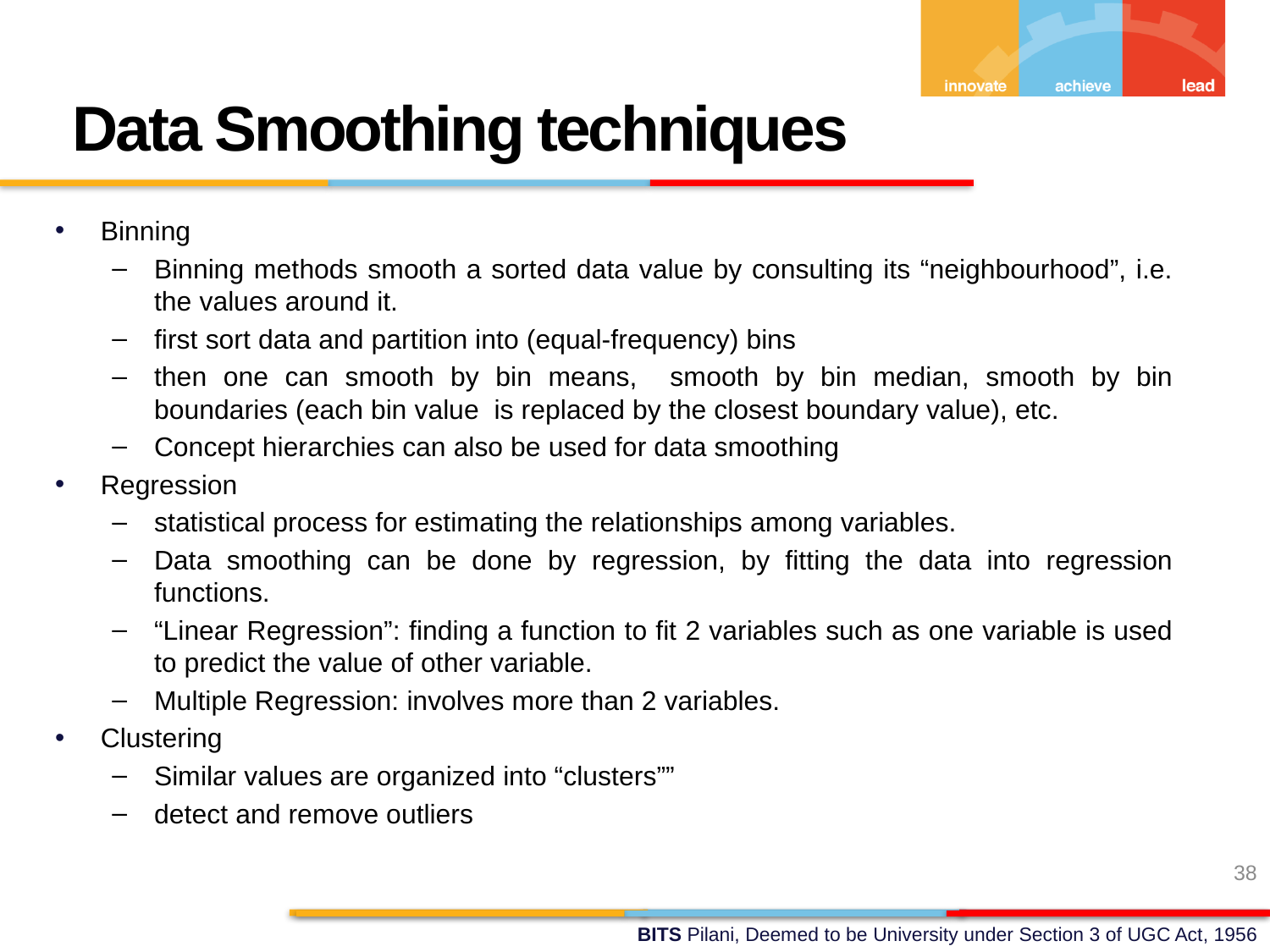

Data Smoothing techniques
Binning
Binning methods smooth a sorted data value by consulting its “neighbourhood”, i.e. the values around it.
first sort data and partition into (equal-frequency) bins
then one can smooth by bin means,  smooth by bin median, smooth by bin boundaries (each bin value  is replaced by the closest boundary value), etc.
Concept hierarchies can also be used for data smoothing
Regression
statistical process for estimating the relationships among variables.
Data smoothing can be done by regression, by fitting the data into regression functions.
“Linear Regression”: finding a function to fit 2 variables such as one variable is used to predict the value of other variable.
Multiple Regression: involves more than 2 variables.
Clustering
Similar values are organized into “clusters””
detect and remove outliers

38